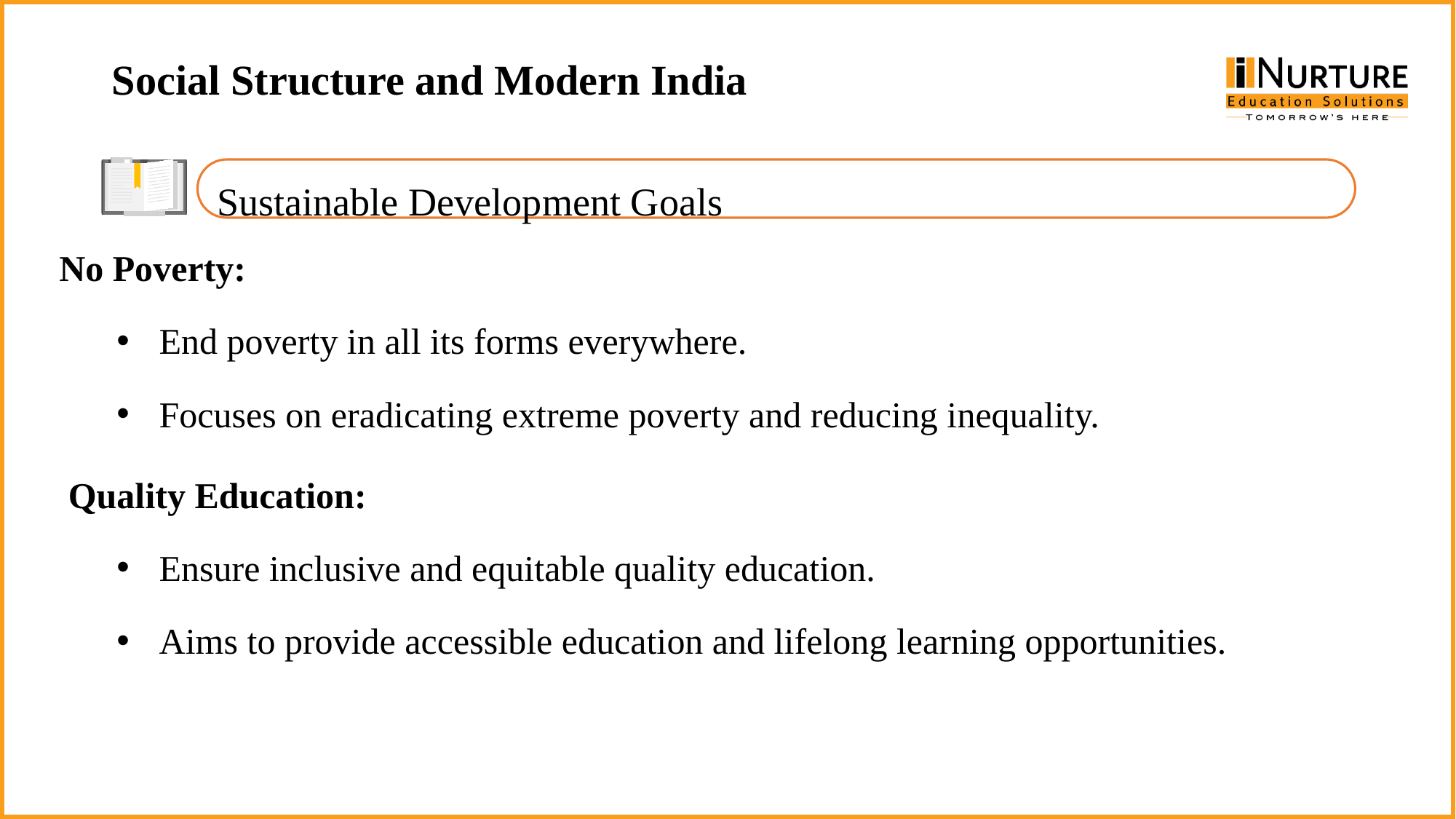

Social Structure and Modern India
Sustainable Development Goals

No Poverty:
End poverty in all its forms everywhere.
Focuses on eradicating extreme poverty and reducing inequality.
 Quality Education:
Ensure inclusive and equitable quality education.
Aims to provide accessible education and lifelong learning opportunities.